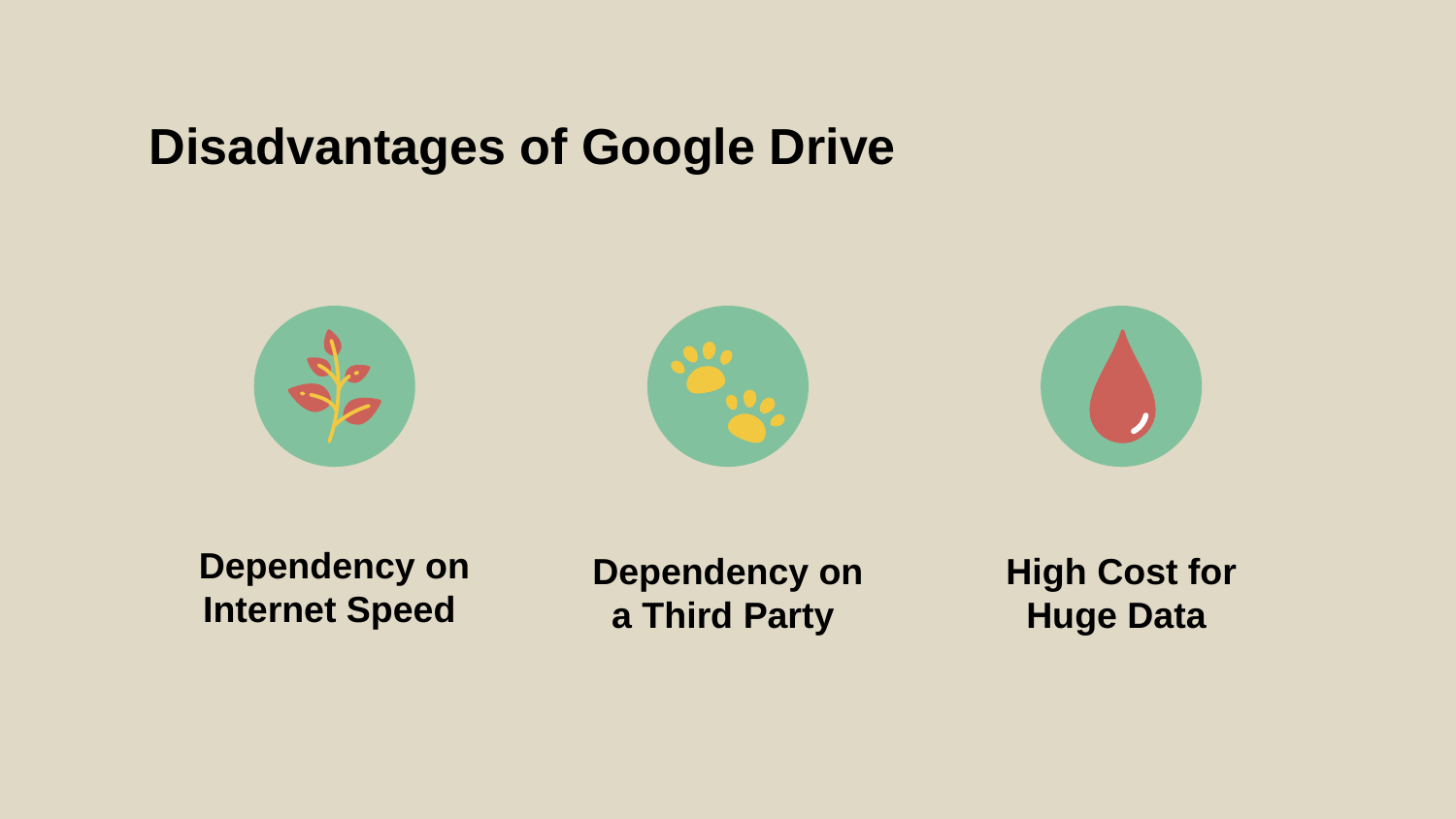

# Disadvantages of Google Drive

Dependency on Internet Speed
Dependency on a Third Party
High Cost for Huge Data